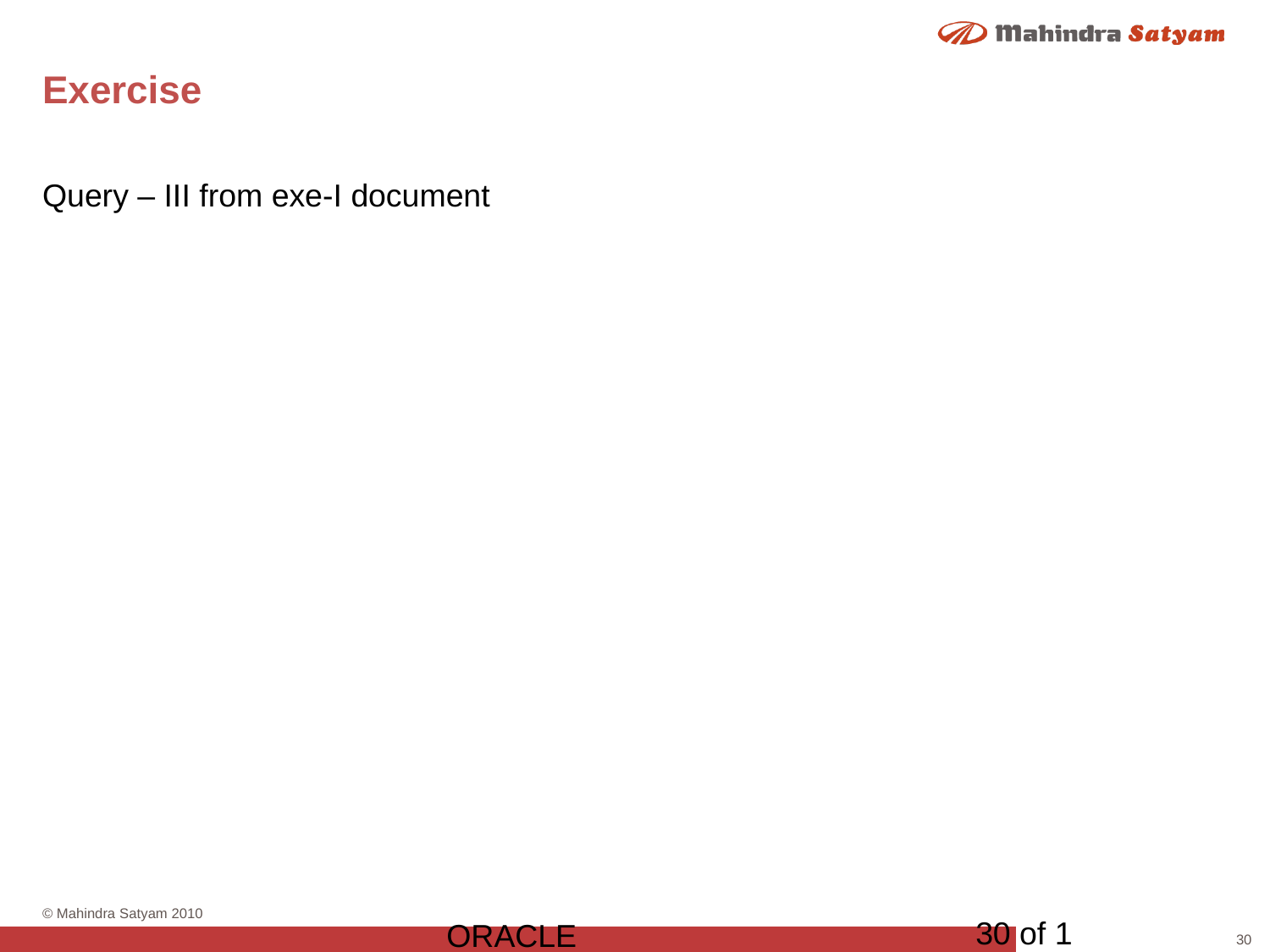

# Exercise
Query – III from exe-I document
30 of 1
ORACLE